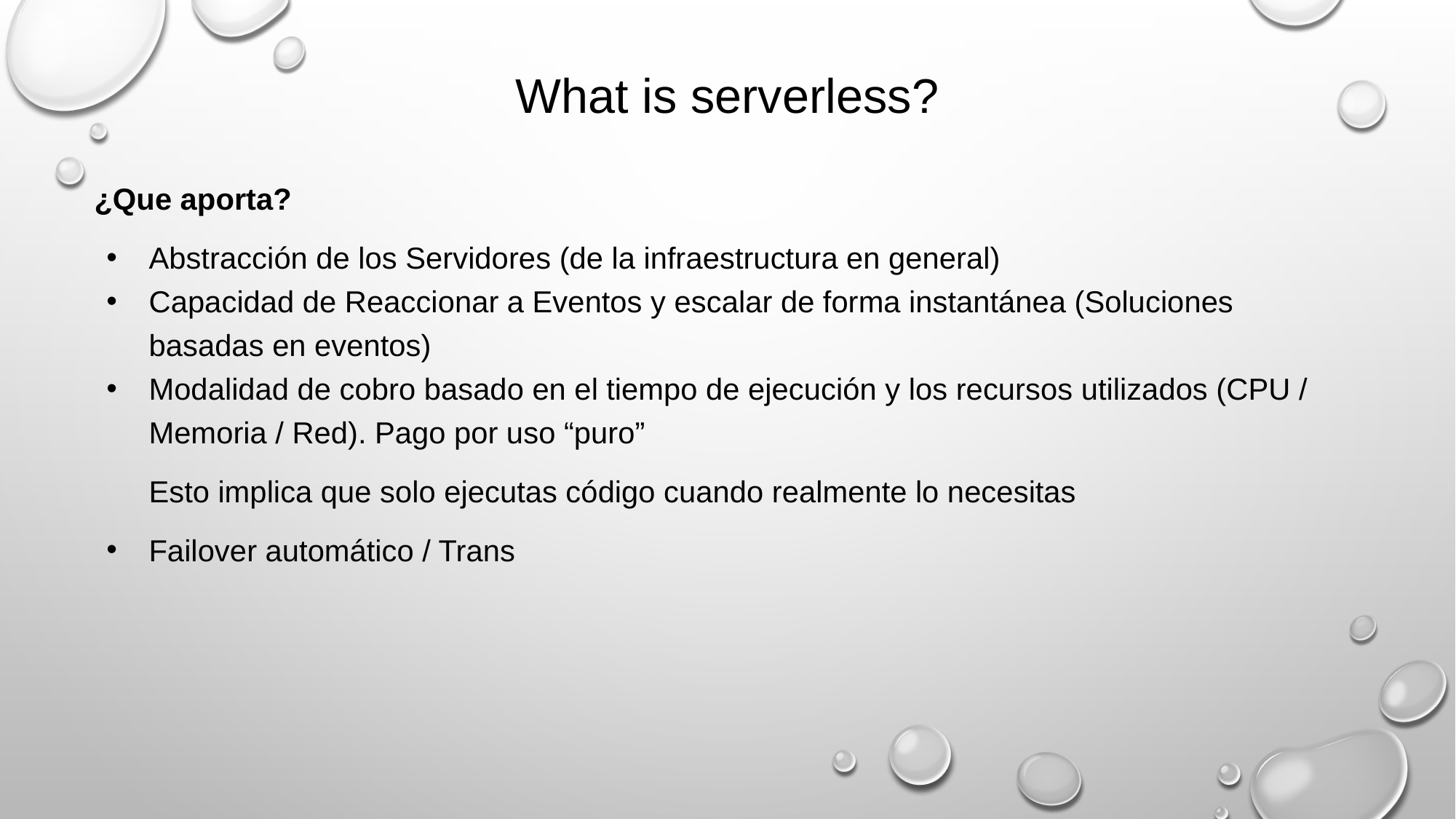

What is serverless?
¿Que aporta?
Abstracción de los Servidores (de la infraestructura en general)
Capacidad de Reaccionar a Eventos y escalar de forma instantánea (Soluciones basadas en eventos)
Modalidad de cobro basado en el tiempo de ejecución y los recursos utilizados (CPU / Memoria / Red). Pago por uso “puro”
Esto implica que solo ejecutas código cuando realmente lo necesitas
Failover automático / Trans